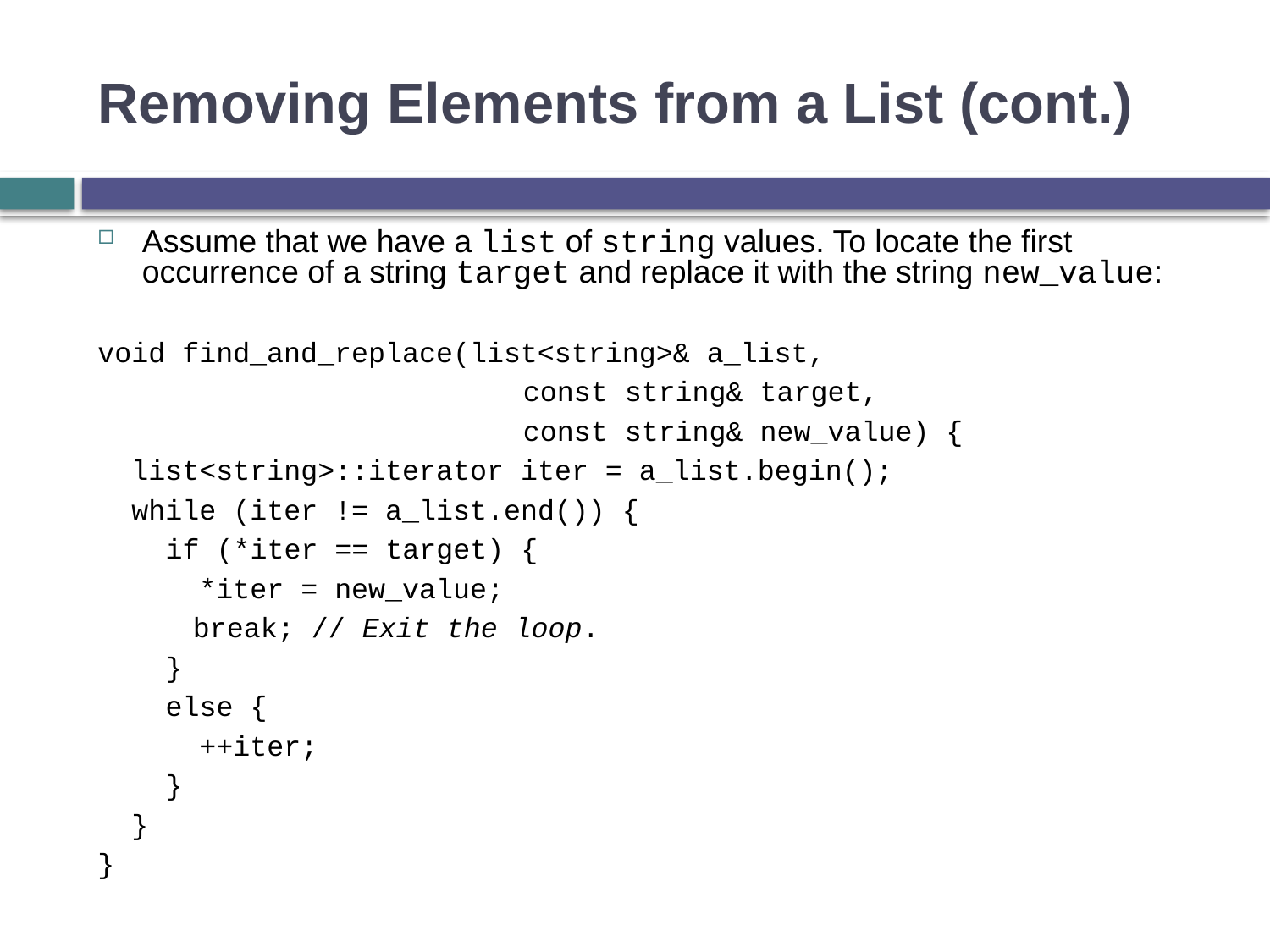

# Removing Elements from a List (cont.)
Assume that we have a list of string values. To locate the first occurrence of a string target and replace it with the string new_value:

void find_and_replace(list<string>& a_list,
  				const string& target,
  				const string& new_value) {
  list<string>::iterator iter = a_list.begin();
  while (iter != a_list.end()) {
    if (*iter == target) {
      *iter = new_value;
	   break; // Exit the loop.
    }
    else {
      ++iter;
    }
  }
}